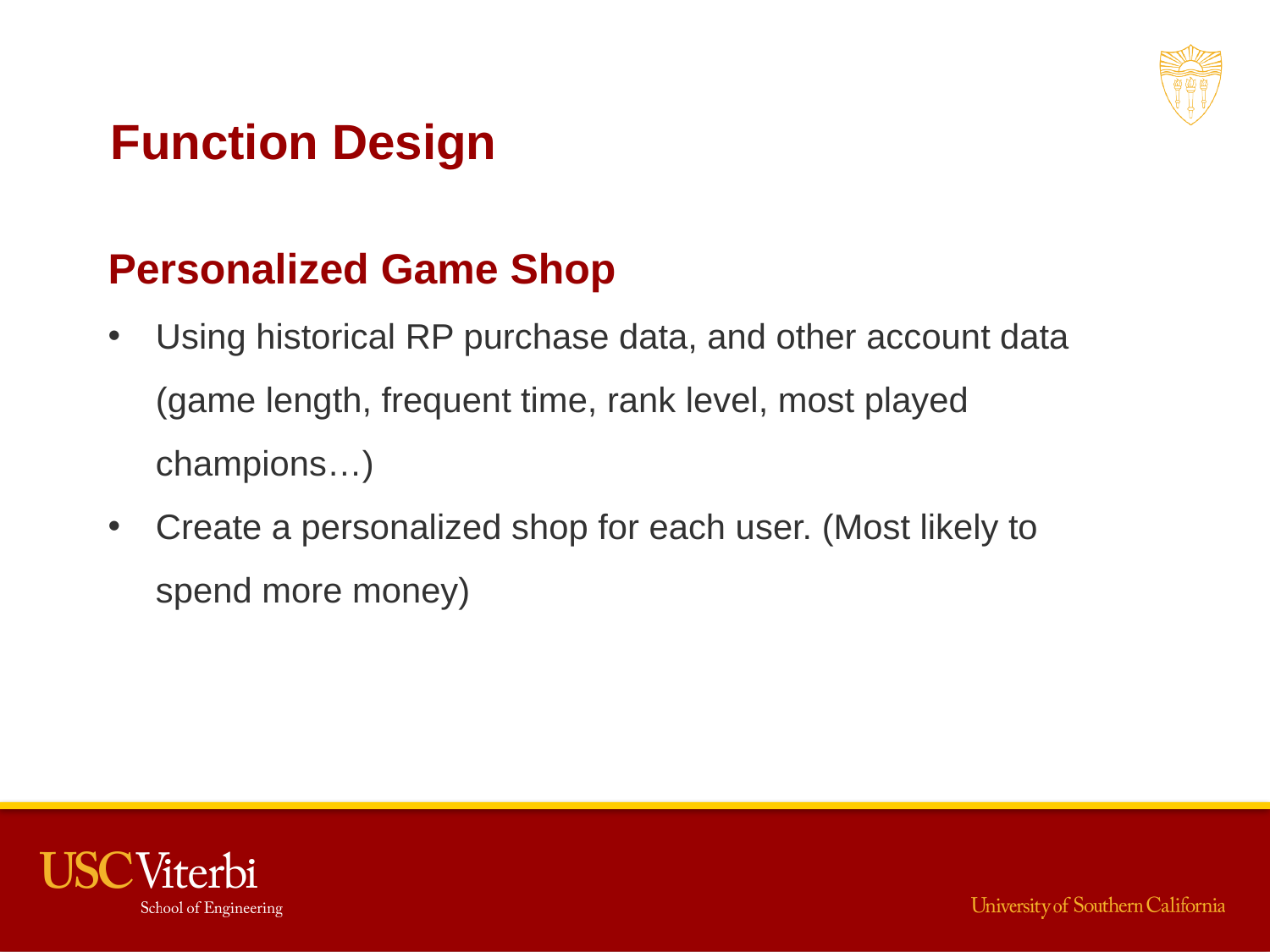

Function Design
Personalized Game Shop
Using historical RP purchase data, and other account data (game length, frequent time, rank level, most played champions…)
Create a personalized shop for each user. (Most likely to spend more money)